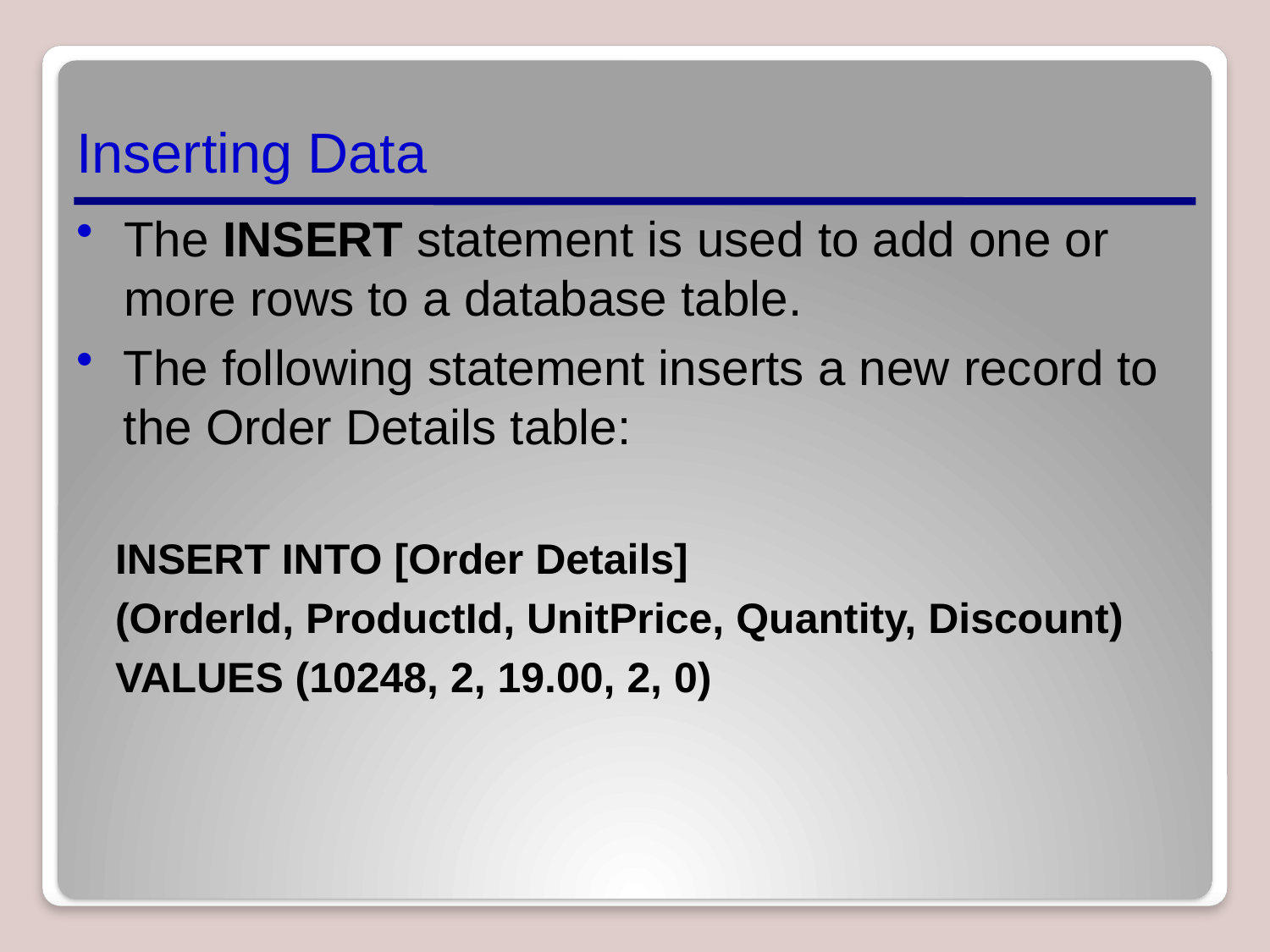

# Inserting Data
The INSERT statement is used to add one or more rows to a database table.
The following statement inserts a new record to the Order Details table:

INSERT INTO [Order Details]
(OrderId, ProductId, UnitPrice, Quantity, Discount)
VALUES (10248, 2, 19.00, 2, 0)